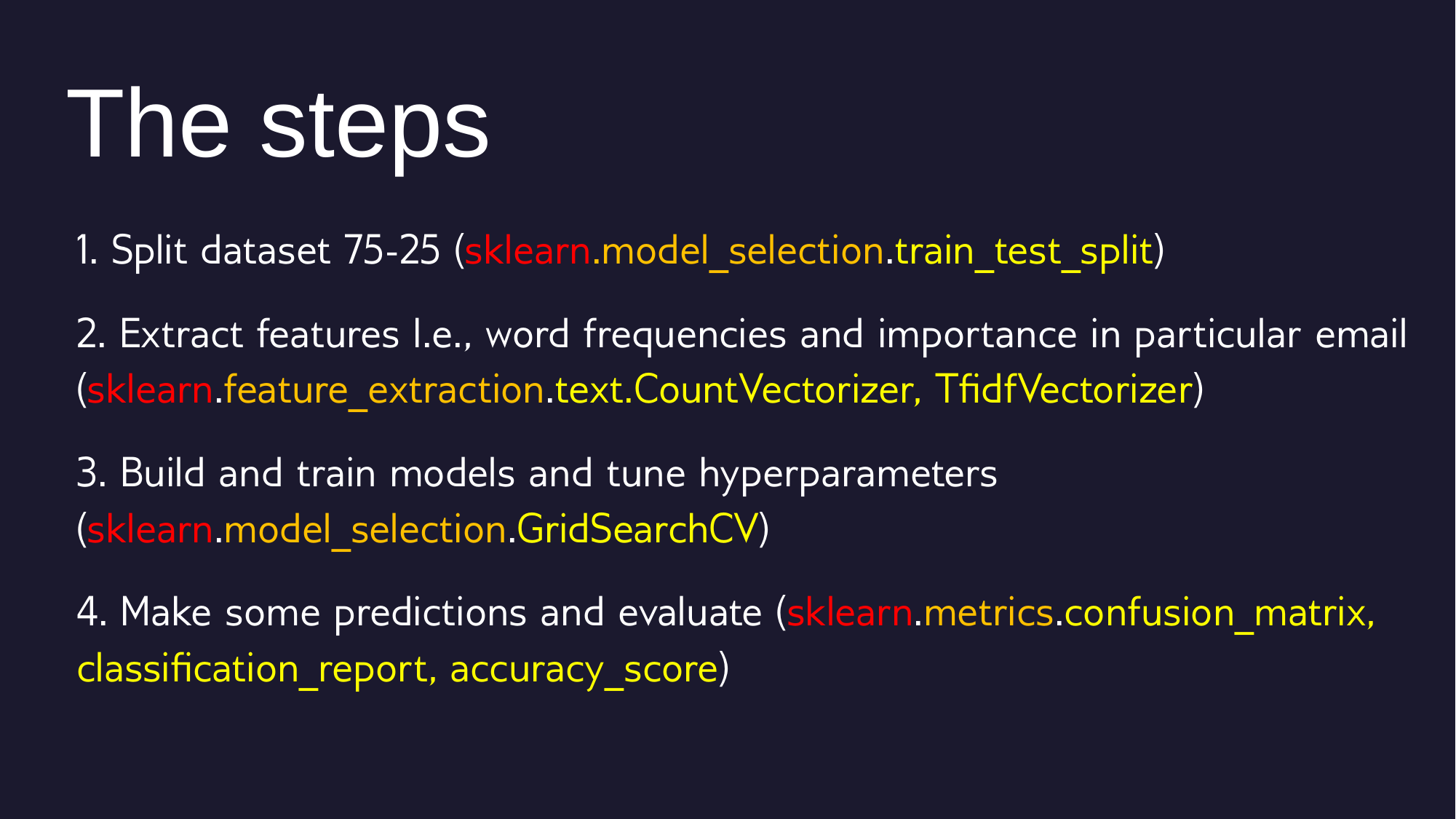

# The steps

1. Split dataset 75-25 (sklearn.model_selection.train_test_split)
2. Extract features I.e., word frequencies and importance in particular email (sklearn.feature_extraction.text.CountVectorizer, TfidfVectorizer)
3. Build and train models and tune hyperparameters (sklearn.model_selection.GridSearchCV)
4. Make some predictions and evaluate (sklearn.metrics.confusion_matrix, classification_report, accuracy_score)